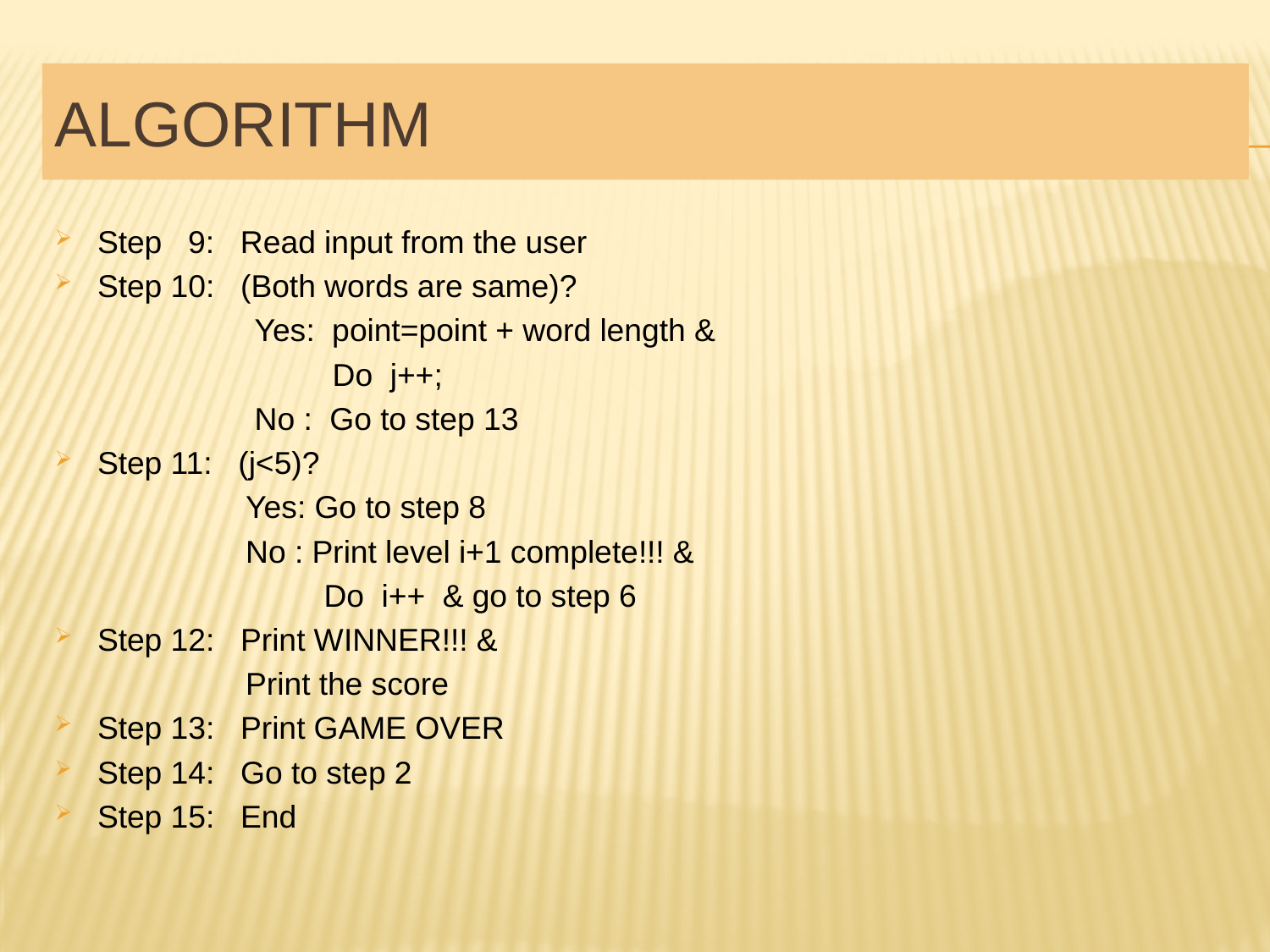

#
Algorithm
Step   9:   Read input from the user
Step 10:   (Both words are same)?
                       Yes:  point=point + word length &
                                Do  j++;
                       No :  Go to step 13
Step 11:   (j<5)?
                      Yes: Go to step 8
                      No : Print level i+1 complete!!! &
                               Do  i++  & go to step 6
Step 12:   Print WINNER!!! &
                      Print the score
Step 13:   Print GAME OVER
Step 14:   Go to step 2
Step 15:   End